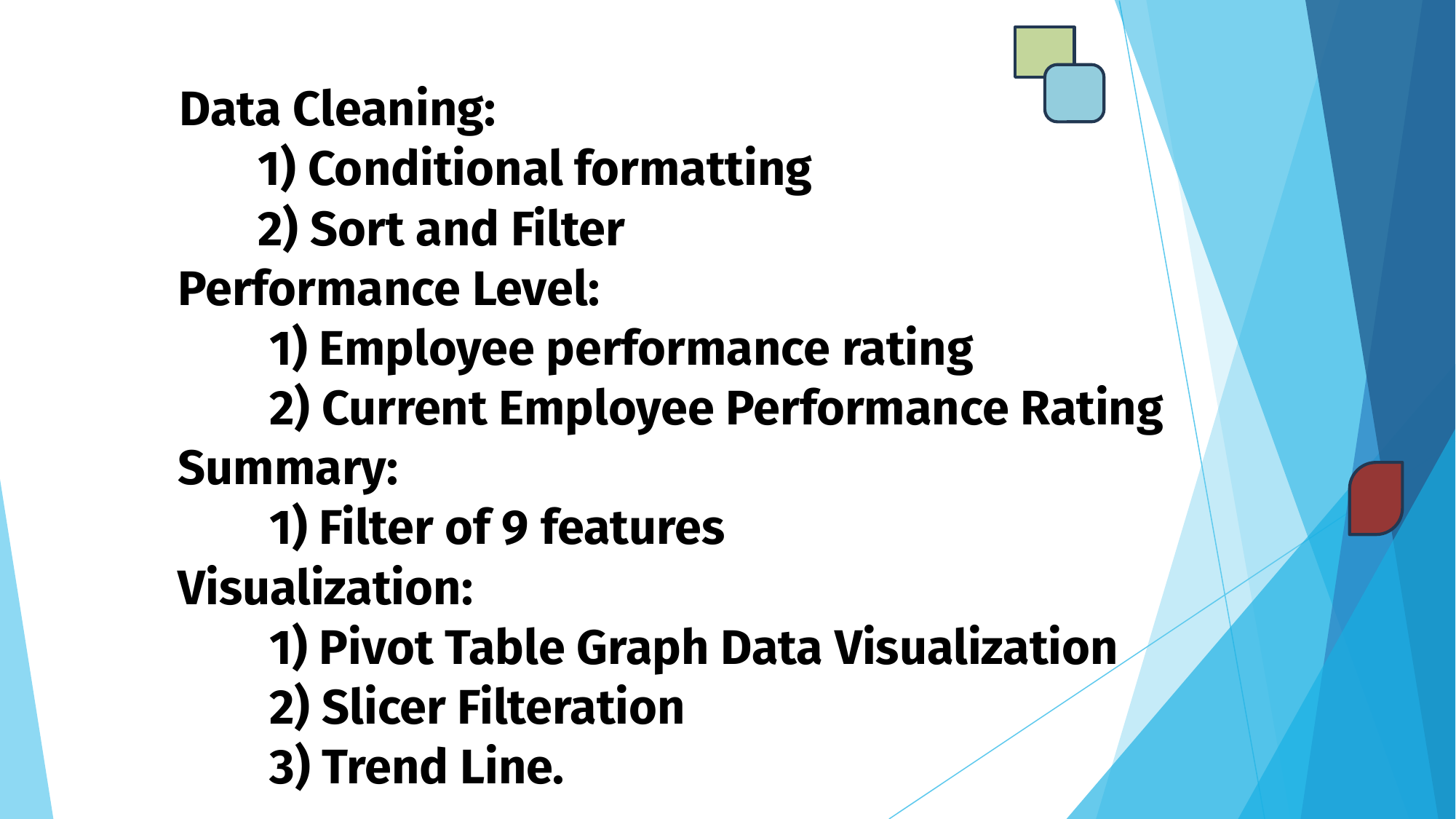

Data Cleaning:
        1) Conditional formatting
        2) Sort and Filter
 Performance Level:
         1) Employee performance rating
         2) Current Employee Performance Rating
 Summary:
         1) Filter of 9 features
 Visualization:
         1) Pivot Table Graph Data Visualization
         2) Slicer Filteration
         3) Trend Line.